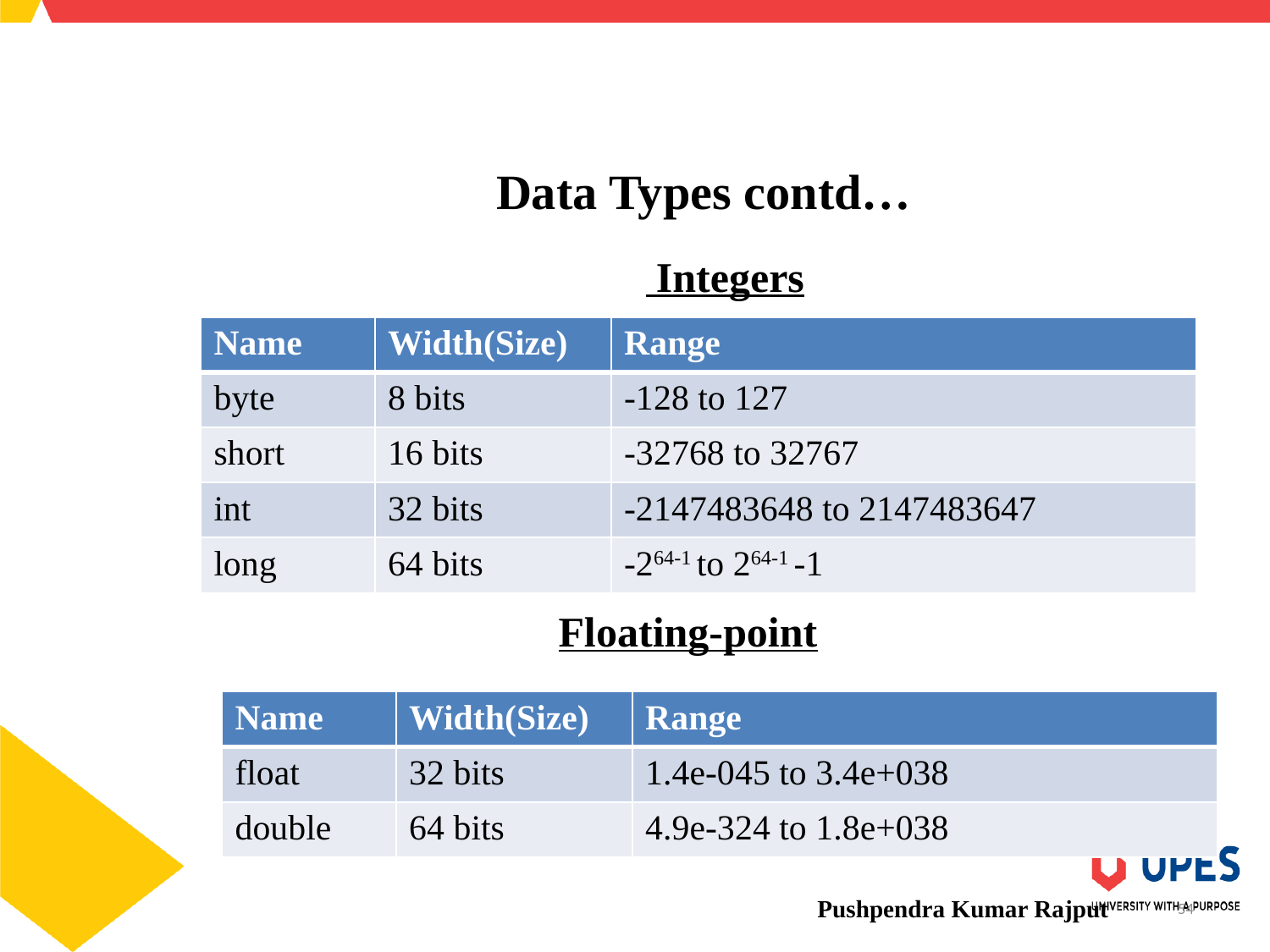

SCHOOL OF ENGINEERING & TECHNOLOGY
DEPARTMENT OF COMPUTER SCIENCE AND ENGINEERING
Data Types contd…
       Integers

Floating-point

| Name | Width(Size) | Range |
| --- | --- | --- |
| byte | 8 bits | -128 to 127 |
| short | 16 bits | -32768 to 32767 |
| int | 32 bits | -2147483648 to 2147483647 |
| long | 64 bits | -264-1 to 264-1 -1 |
| Name | Width(Size) | Range |
| --- | --- | --- |
| float | 32 bits | 1.4e-045 to 3.4e+038 |
| double | 64 bits | 4.9e-324 to 1.8e+038 |
Pushpendra Kumar Rajput
54